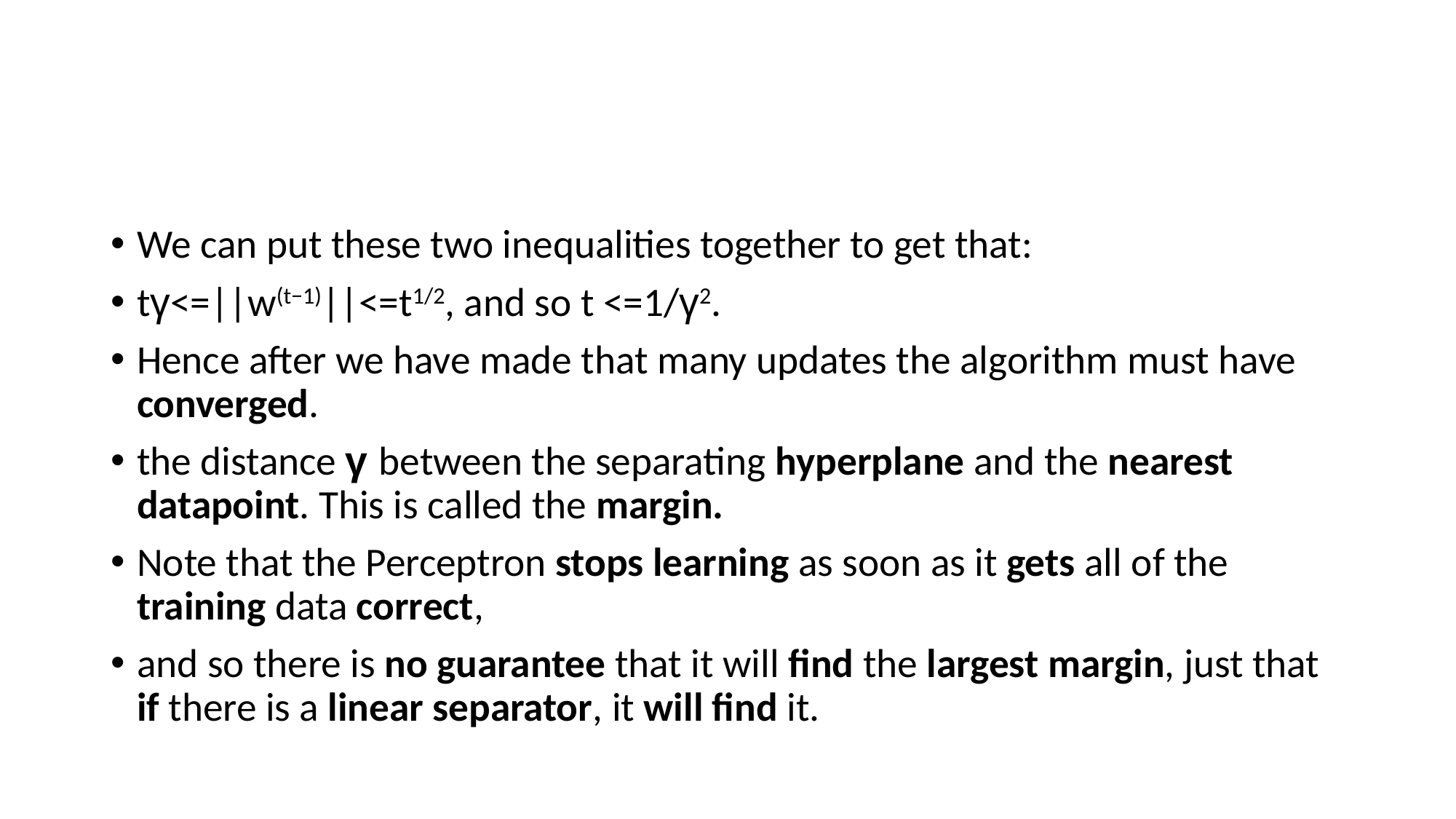

#
We can put these two inequalities together to get that:
tγ<=||w(t−1)||<=t1/2, and so t <=1/γ2.
Hence after we have made that many updates the algorithm must have converged.
the distance γ between the separating hyperplane and the nearest datapoint. This is called the margin.
Note that the Perceptron stops learning as soon as it gets all of the training data correct,
and so there is no guarantee that it will find the largest margin, just that if there is a linear separator, it will find it.